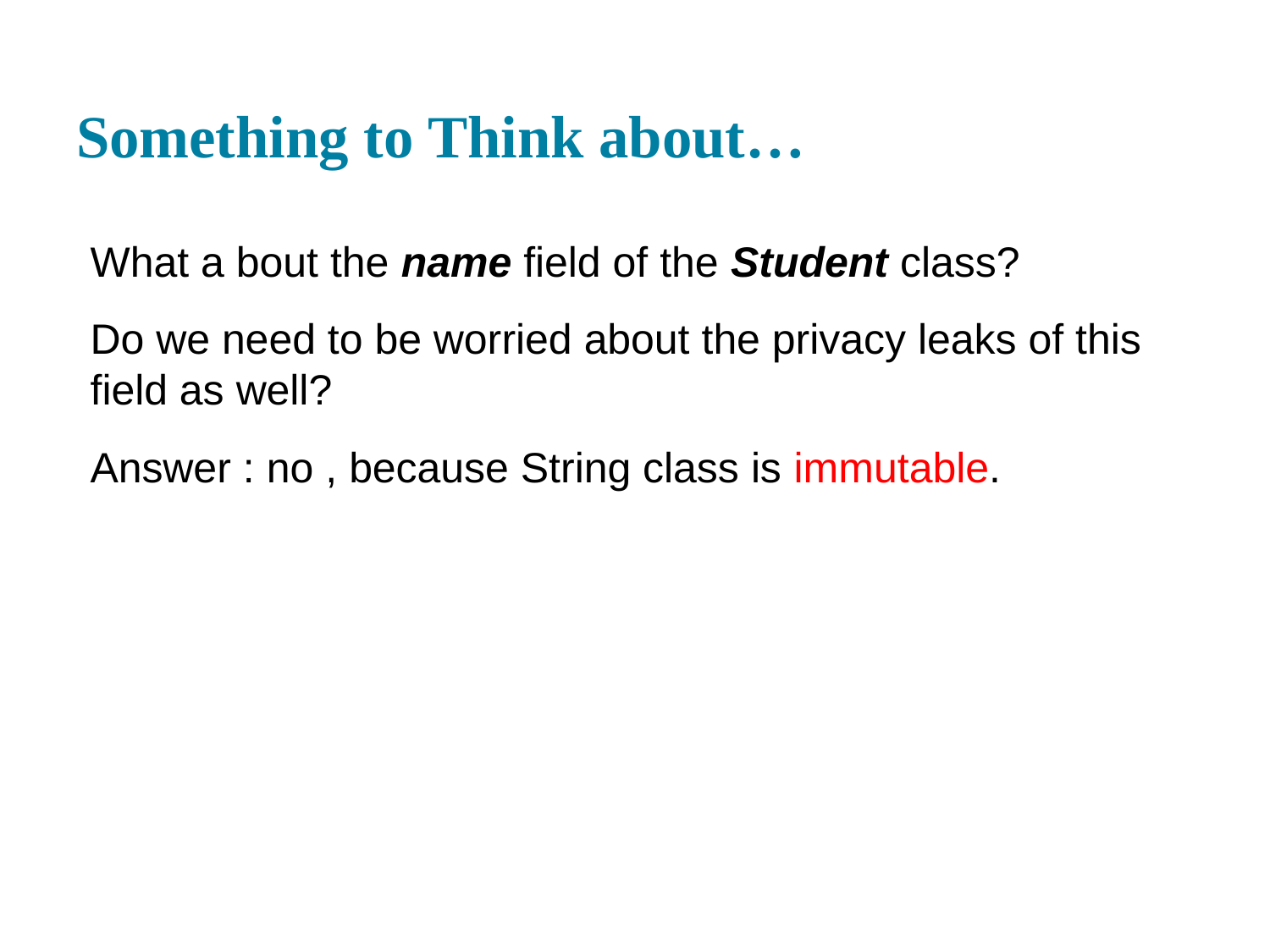

# Something to Think about…
What a bout the name field of the Student class?
Do we need to be worried about the privacy leaks of this field as well?
Answer : no , because String class is immutable.